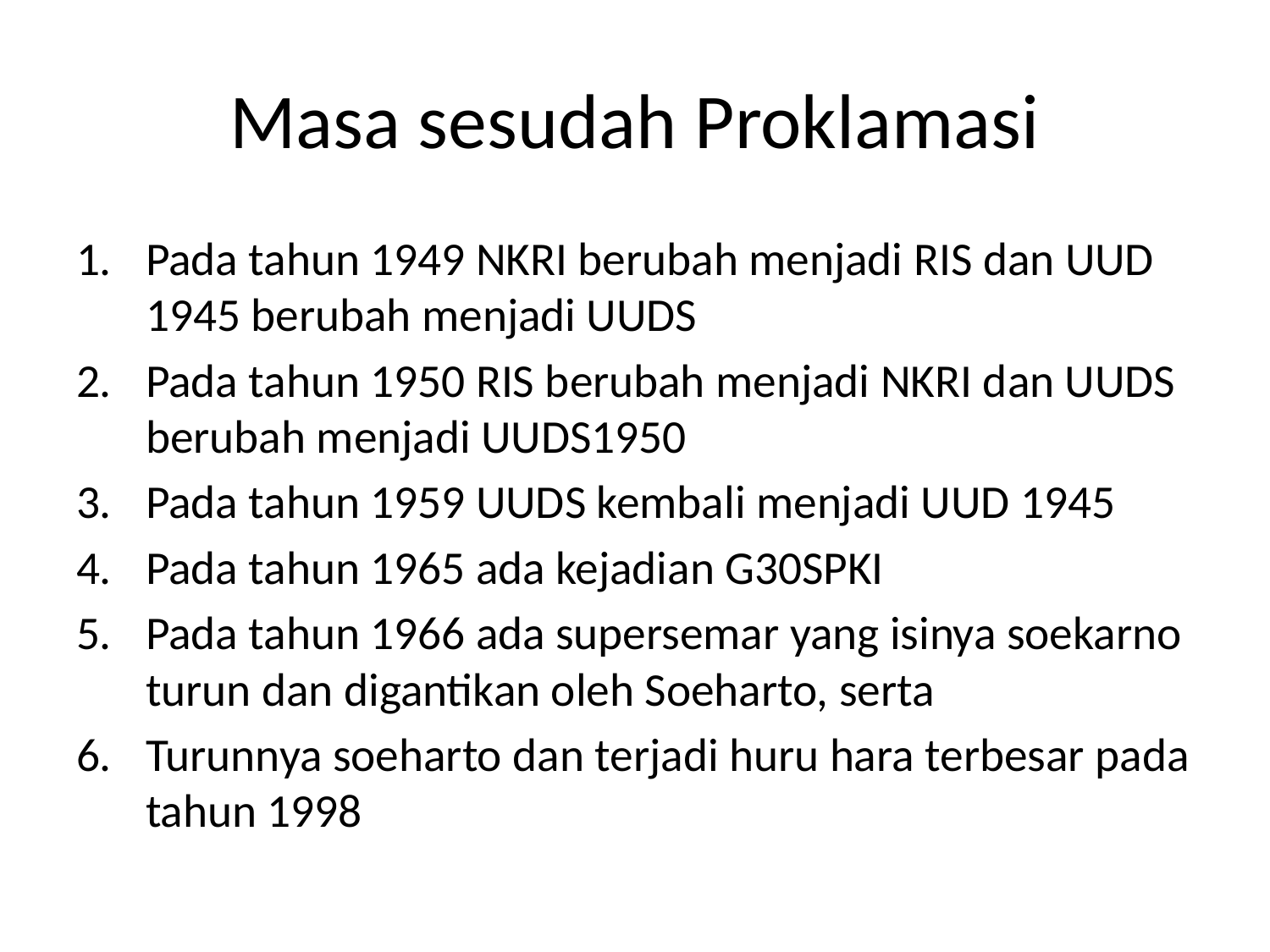

# Masa sesudah Proklamasi
Pada tahun 1949 NKRI berubah menjadi RIS dan UUD 1945 berubah menjadi UUDS
Pada tahun 1950 RIS berubah menjadi NKRI dan UUDS berubah menjadi UUDS1950
Pada tahun 1959 UUDS kembali menjadi UUD 1945
Pada tahun 1965 ada kejadian G30SPKI
Pada tahun 1966 ada supersemar yang isinya soekarno turun dan digantikan oleh Soeharto, serta
Turunnya soeharto dan terjadi huru hara terbesar pada tahun 1998